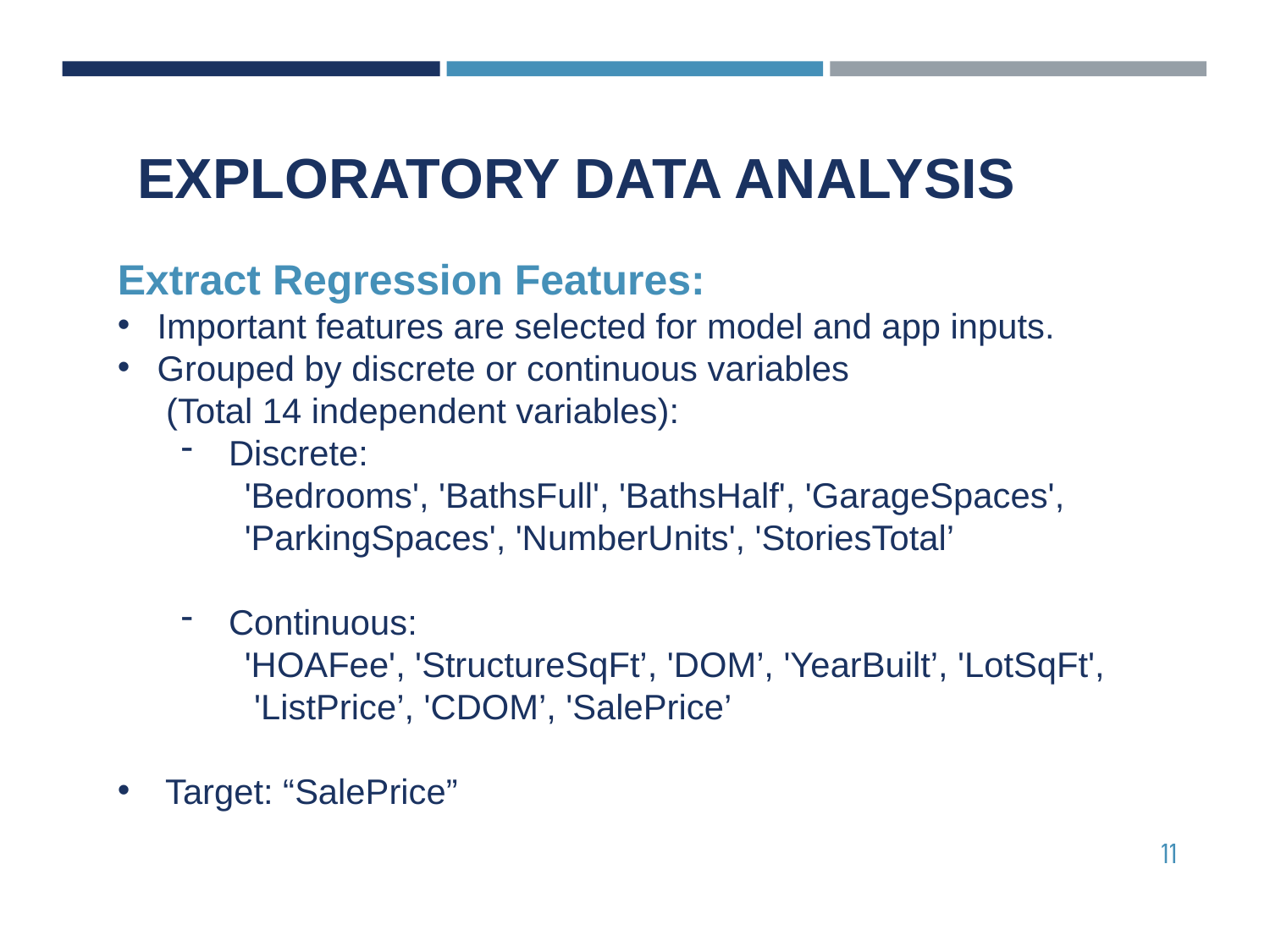

Exploratory Data Analysis
Extract Regression Features:
Important features are selected for model and app inputs.
Grouped by discrete or continuous variables
     (Total 14 independent variables):
Discrete:
'Bedrooms', 'BathsFull', 'BathsHalf', 'GarageSpaces', 'ParkingSpaces', 'NumberUnits', 'StoriesTotal’

Continuous:
'HOAFee', 'StructureSqFt’, 'DOM’, 'YearBuilt’, 'LotSqFt',
 'ListPrice’, 'CDOM’, 'SalePrice’

Target: “SalePrice”

11